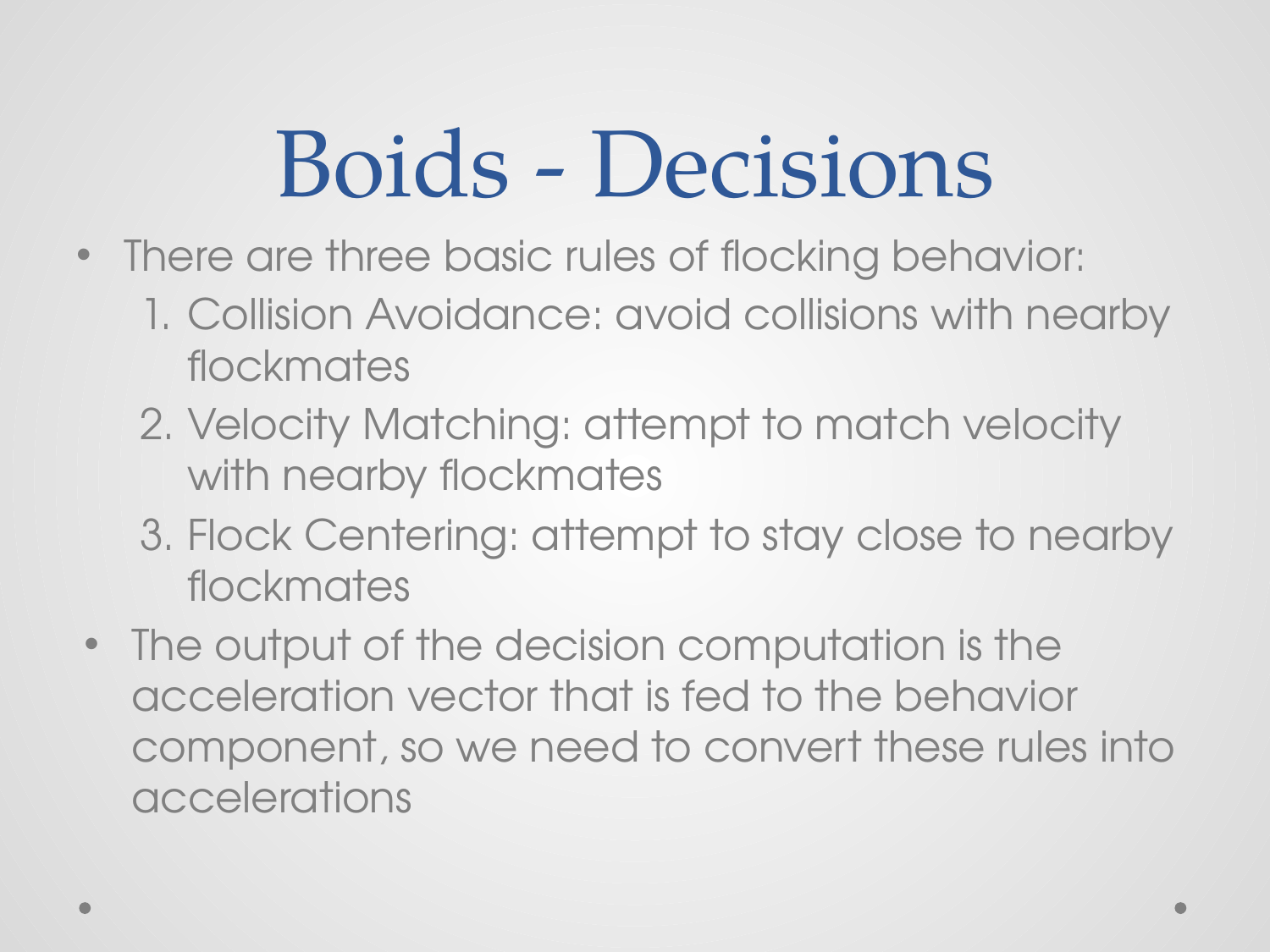

# Boids - Decisions
There are three basic rules of flocking behavior:
Collision Avoidance: avoid collisions with nearby flockmates
Velocity Matching: attempt to match velocity with nearby flockmates
Flock Centering: attempt to stay close to nearby flockmates
The output of the decision computation is the acceleration vector that is fed to the behavior component, so we need to convert these rules into accelerations